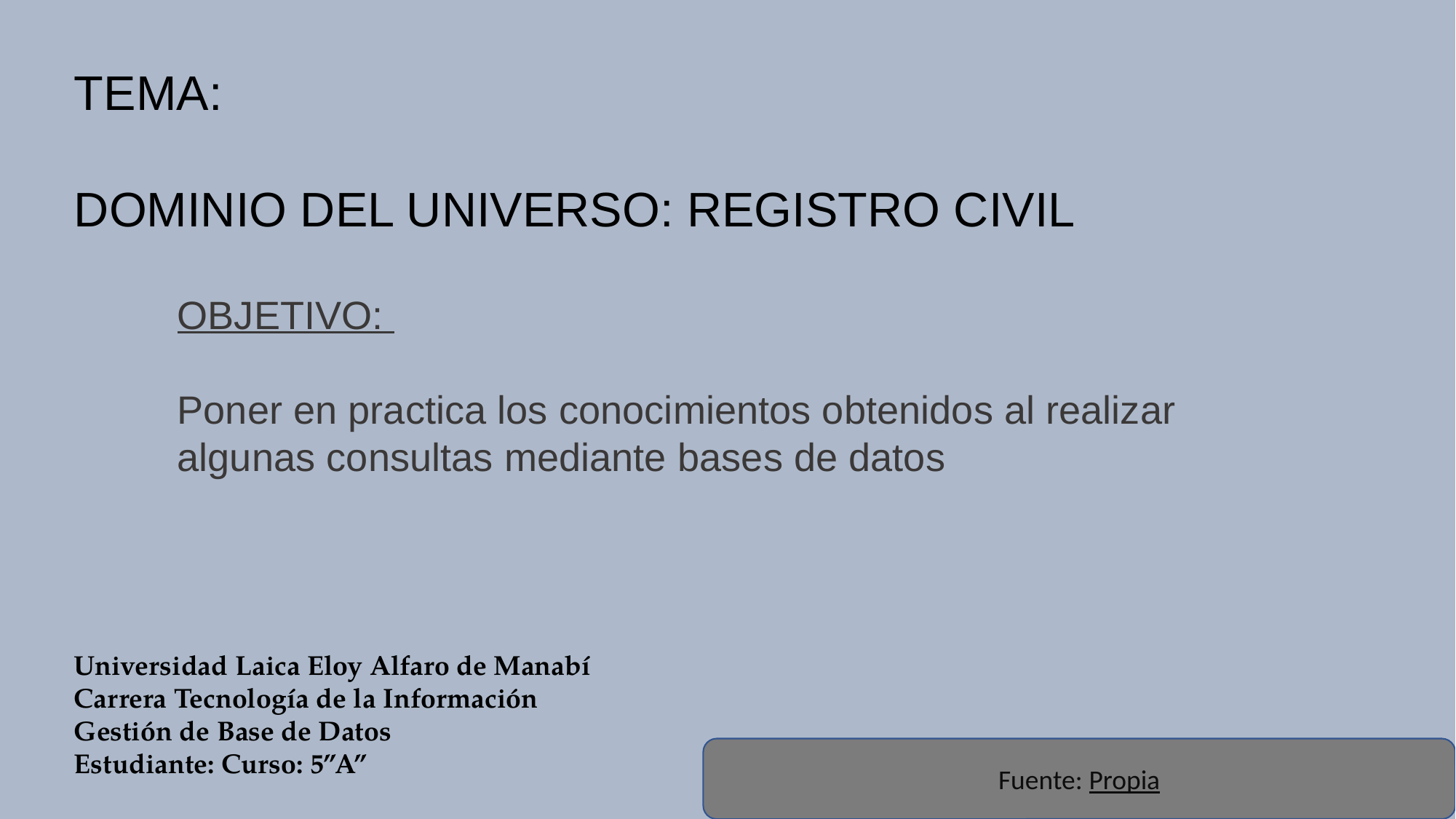

TEMA:

DOMINIO DEL UNIVERSO: REGISTRO CIVIL
OBJETIVO:

Poner en practica los conocimientos obtenidos al realizar algunas consultas mediante bases de datos
Universidad Laica Eloy Alfaro de Manabí
Carrera Tecnología de la Información
Gestión de Base de Datos
Estudiante: Curso: 5”A”
Fuente: Propia